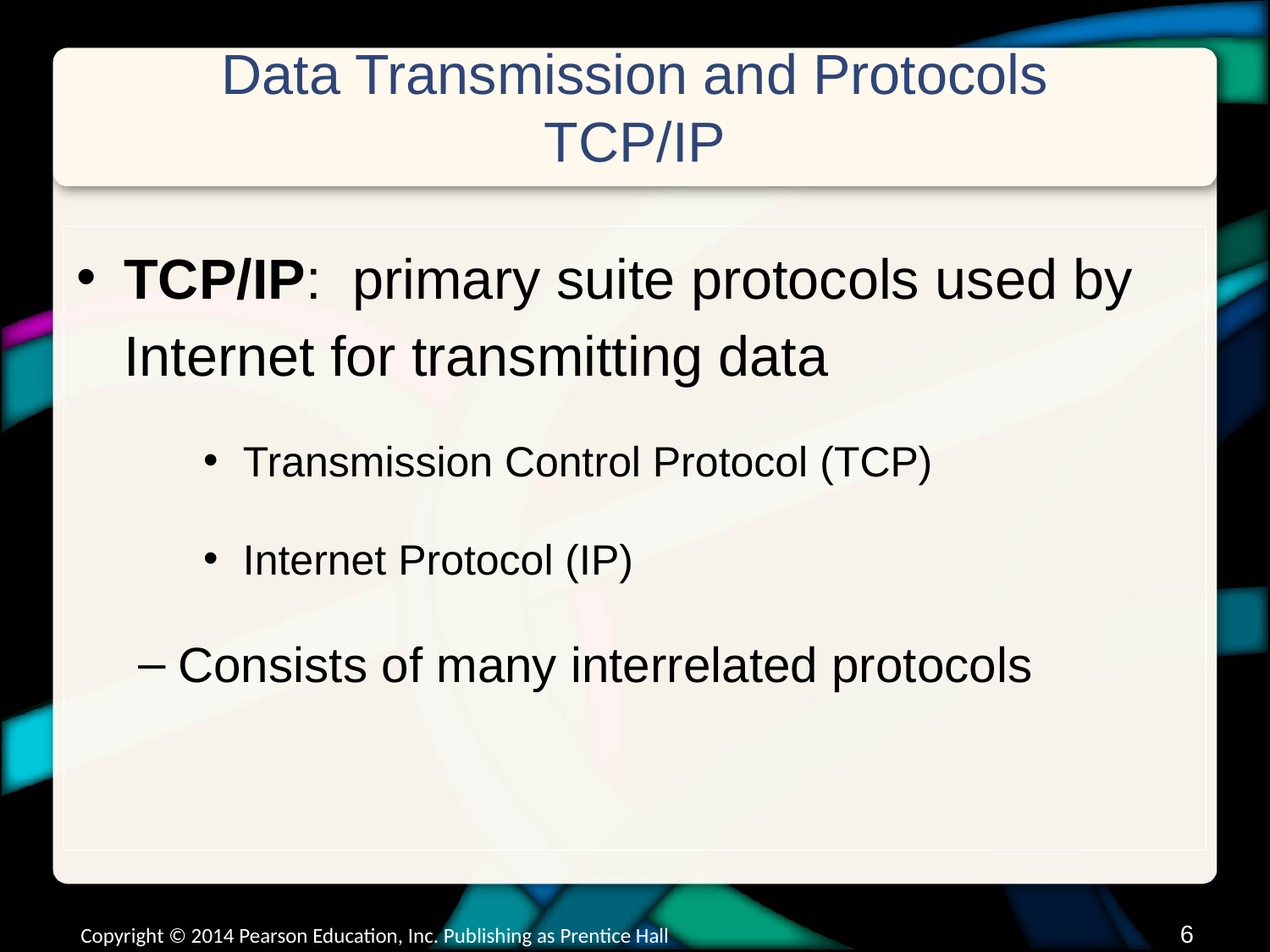

# Data Transmission and Protocols TCP/IP
TCP/IP:  primary suite protocols used by Internet for transmitting data
Transmission Control Protocol (TCP)
Internet Protocol (IP)
Consists of many interrelated protocols
6
Copyright © 2014 Pearson Education, Inc. Publishing as Prentice Hall